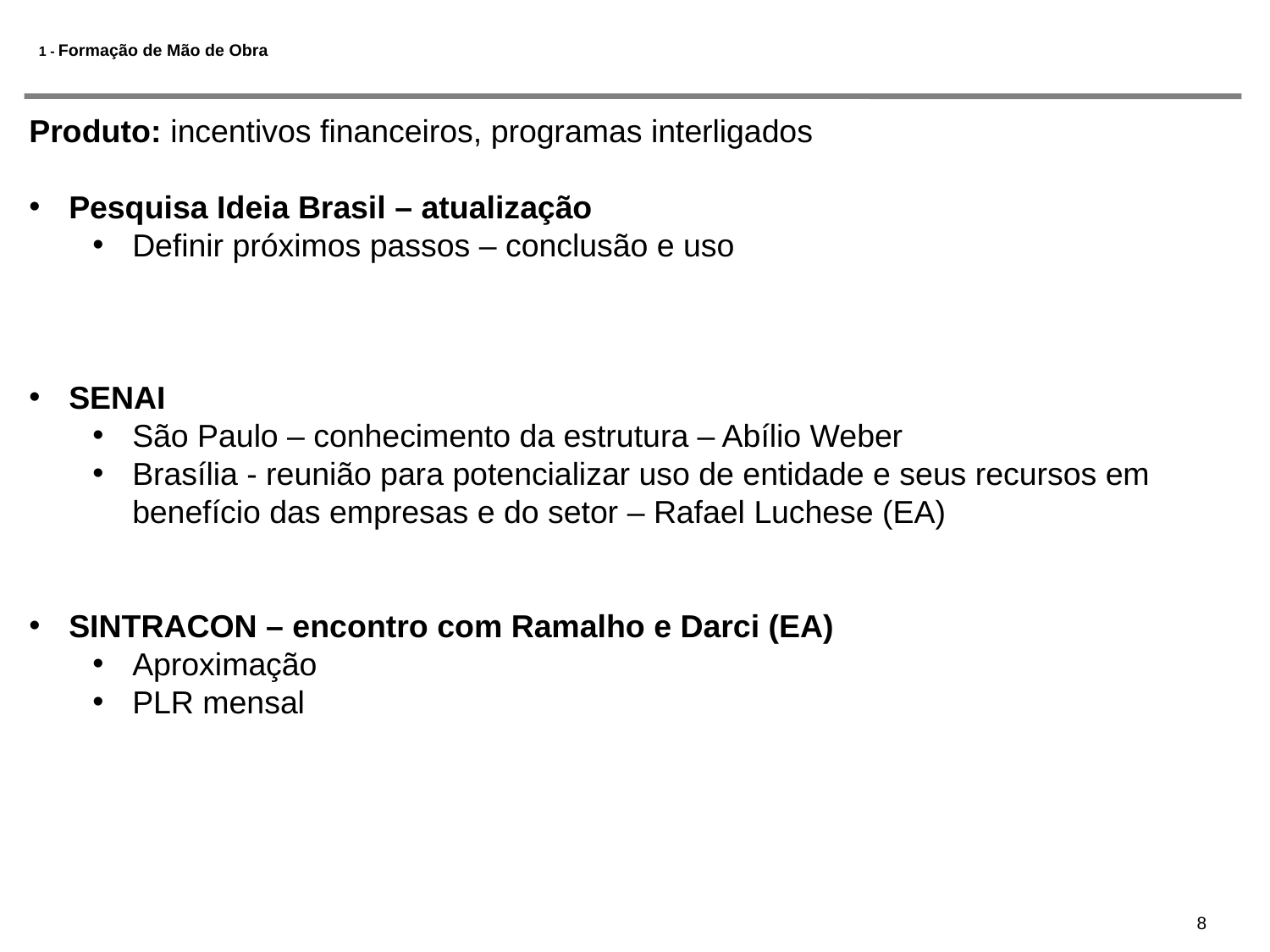

# 1 - Formação de Mão de Obra

Produto: incentivos financeiros, programas interligados

Pesquisa Ideia Brasil – atualização
Definir próximos passos – conclusão e uso

SENAI
São Paulo – conhecimento da estrutura – Abílio Weber
Brasília - reunião para potencializar uso de entidade e seus recursos em benefício das empresas e do setor – Rafael Luchese (EA)

SINTRACON – encontro com Ramalho e Darci (EA)
Aproximação
PLR mensal

8